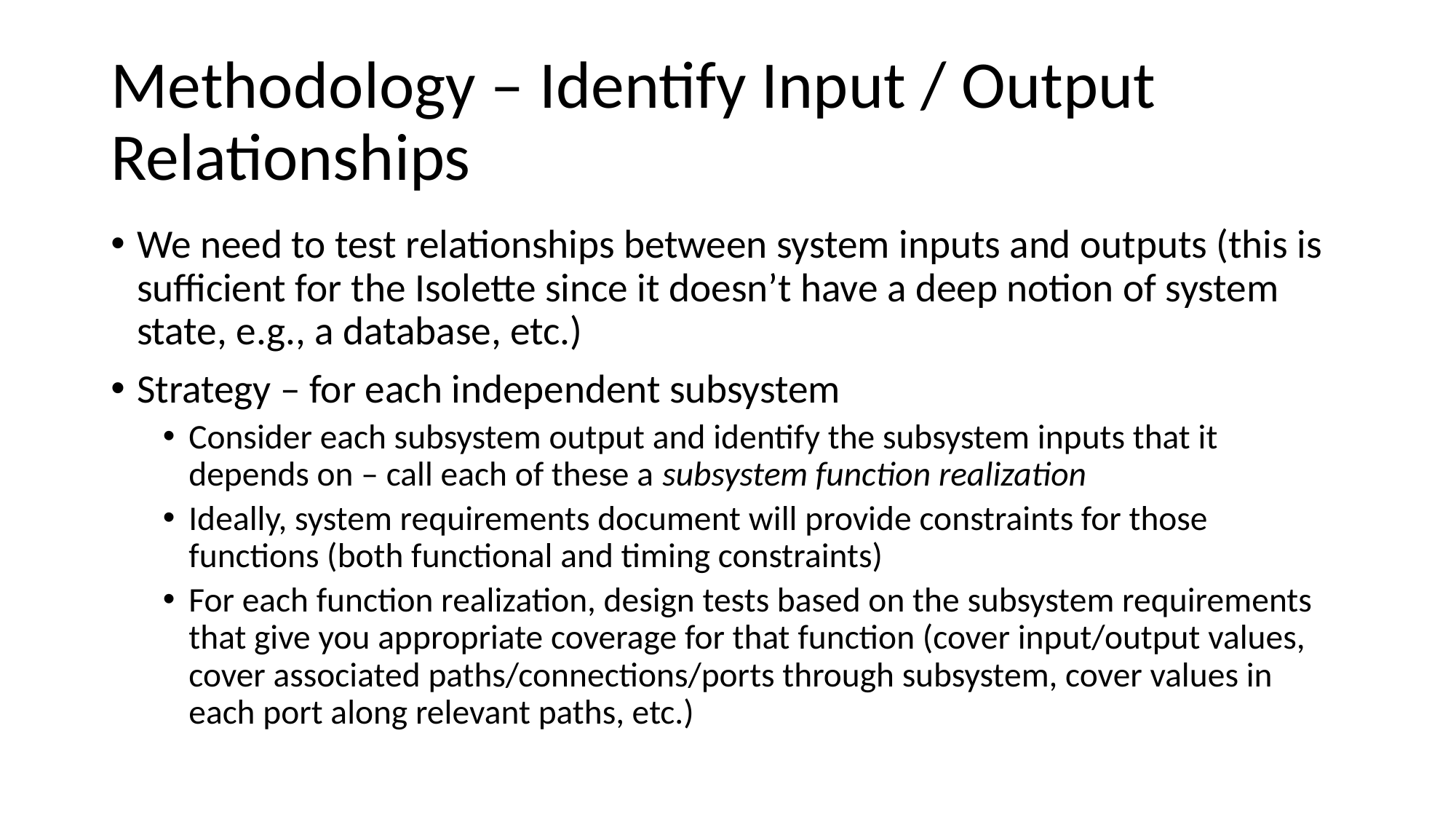

# Methodology – Identify Input / Output Relationships
We need to test relationships between system inputs and outputs (this is sufficient for the Isolette since it doesn’t have a deep notion of system state, e.g., a database, etc.)
Strategy – for each independent subsystem
Consider each subsystem output and identify the subsystem inputs that it depends on – call each of these a subsystem function realization
Ideally, system requirements document will provide constraints for those functions (both functional and timing constraints)
For each function realization, design tests based on the subsystem requirements that give you appropriate coverage for that function (cover input/output values, cover associated paths/connections/ports through subsystem, cover values in each port along relevant paths, etc.)